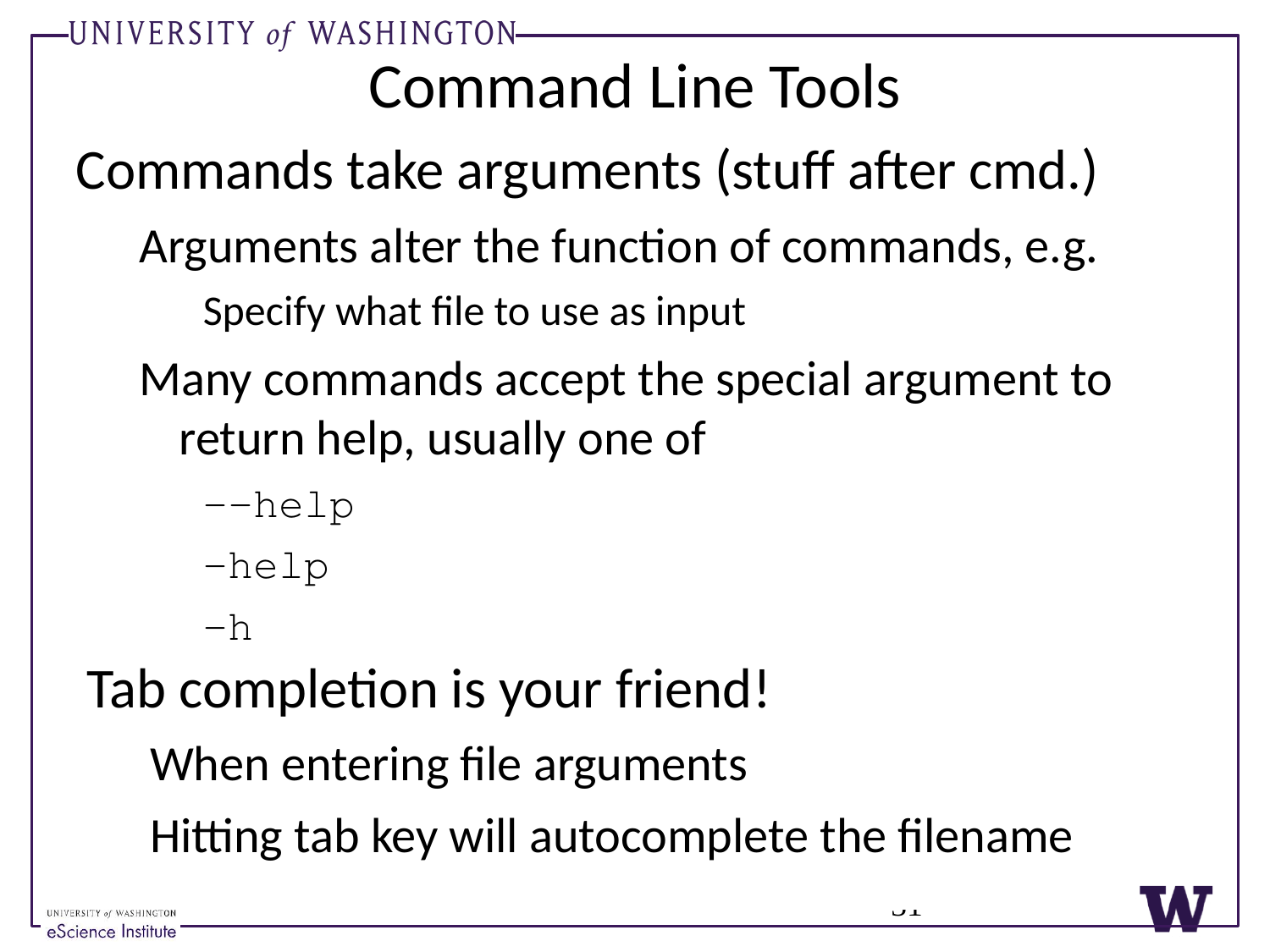

# Command Line Tools
Commands take arguments (stuff after cmd.)
Arguments alter the function of commands, e.g.
Specify what file to use as input
Many commands accept the special argument to return help, usually one of
--help
-help
-h
Tab completion is your friend!
When entering file arguments
Hitting tab key will autocomplete the filename

Beck, Hellerstein & Herman, 2018
31